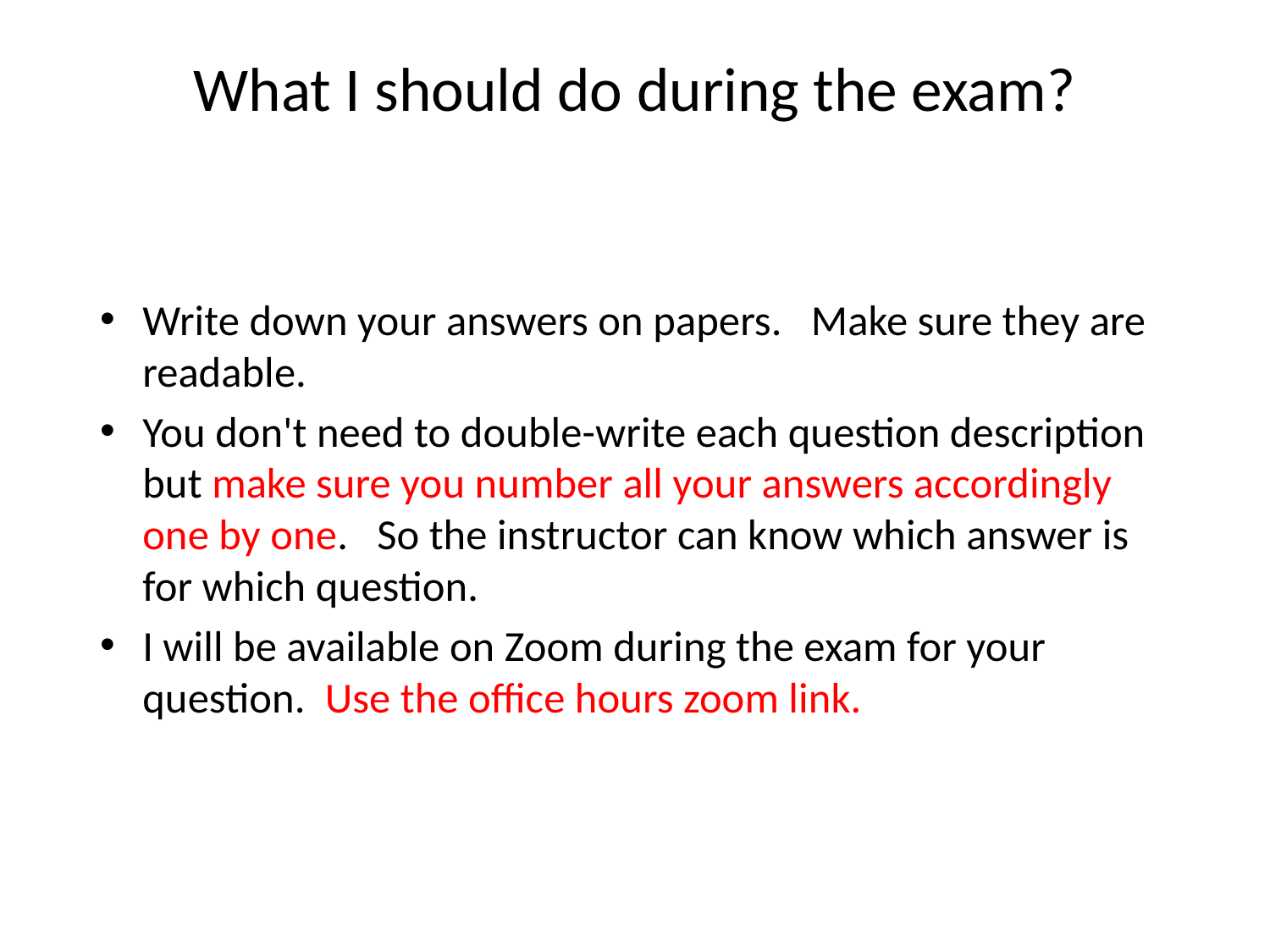

# What I should do during the exam?
Write down your answers on papers.   Make sure they are readable.
You don't need to double-write each question description but make sure you number all your answers accordingly one by one.   So the instructor can know which answer is for which question.
I will be available on Zoom during the exam for your question.  Use the office hours zoom link.